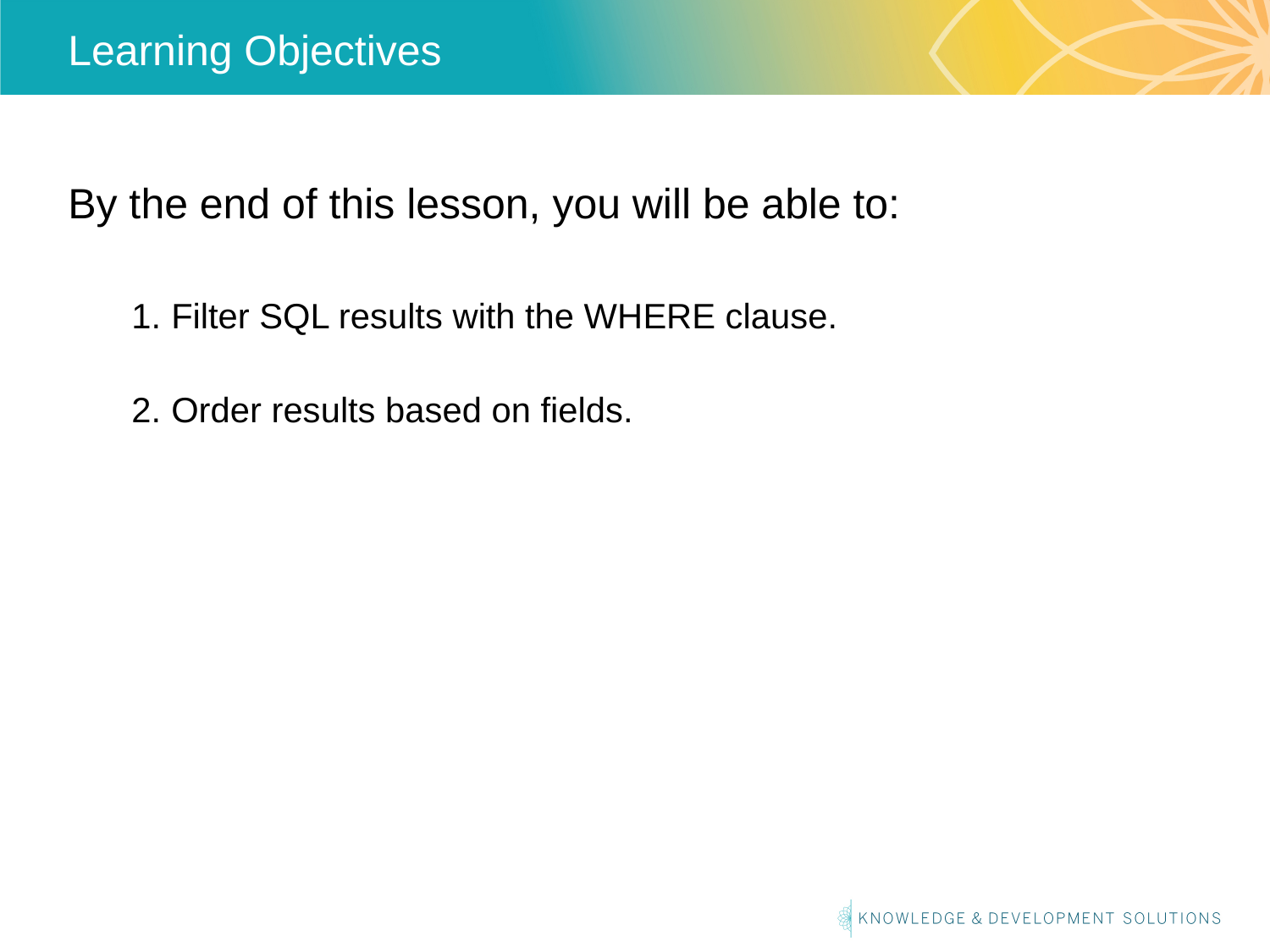

# Learning Objectives
By the end of this lesson, you will be able to:

Filter SQL results with the WHERE clause.

Order results based on fields.